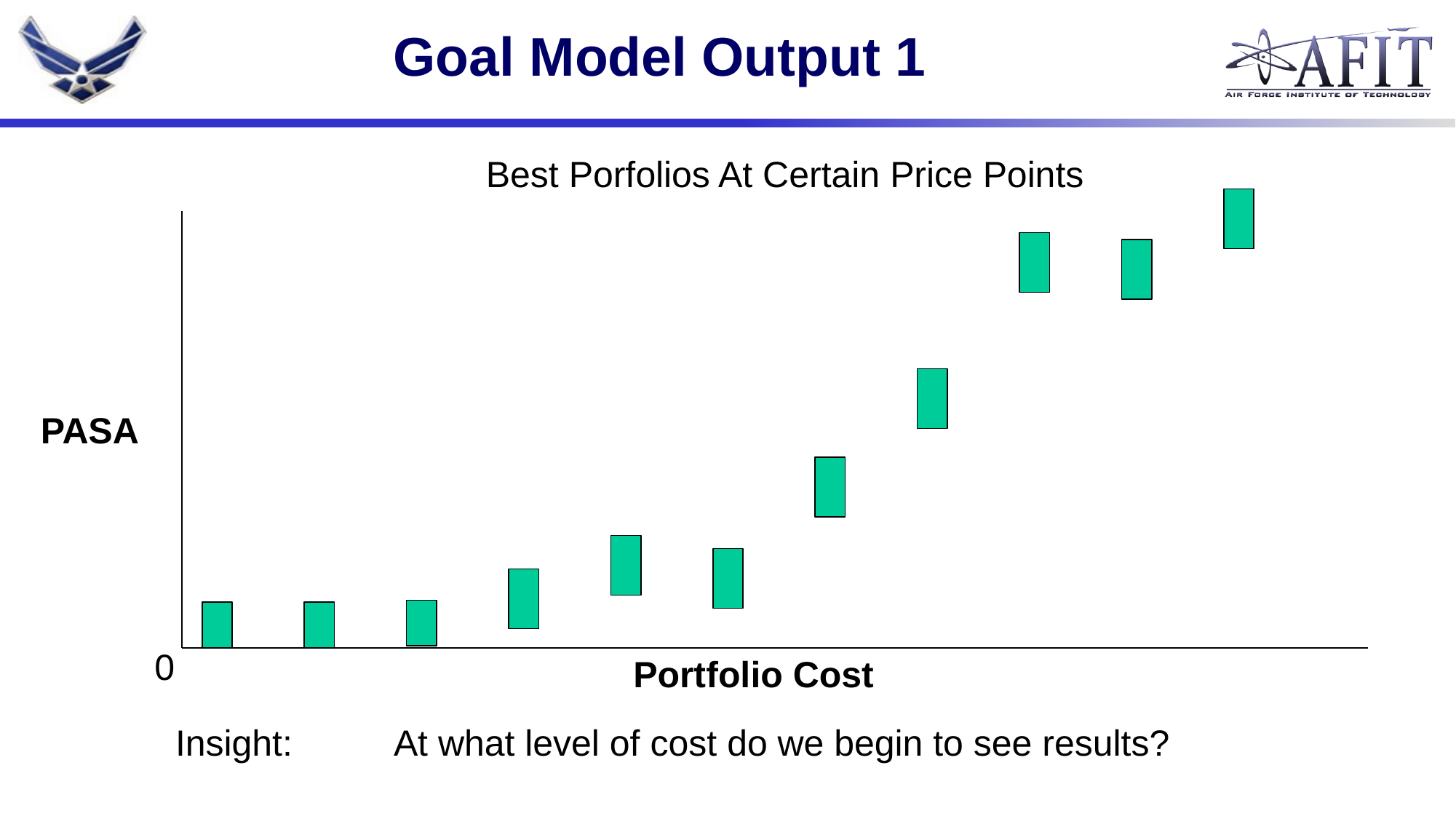

# Goal Model Output 1
Best Porfolios At Certain Price Points

PASA

0
Portfolio Cost
Insight:	At what level of cost do we begin to see results?